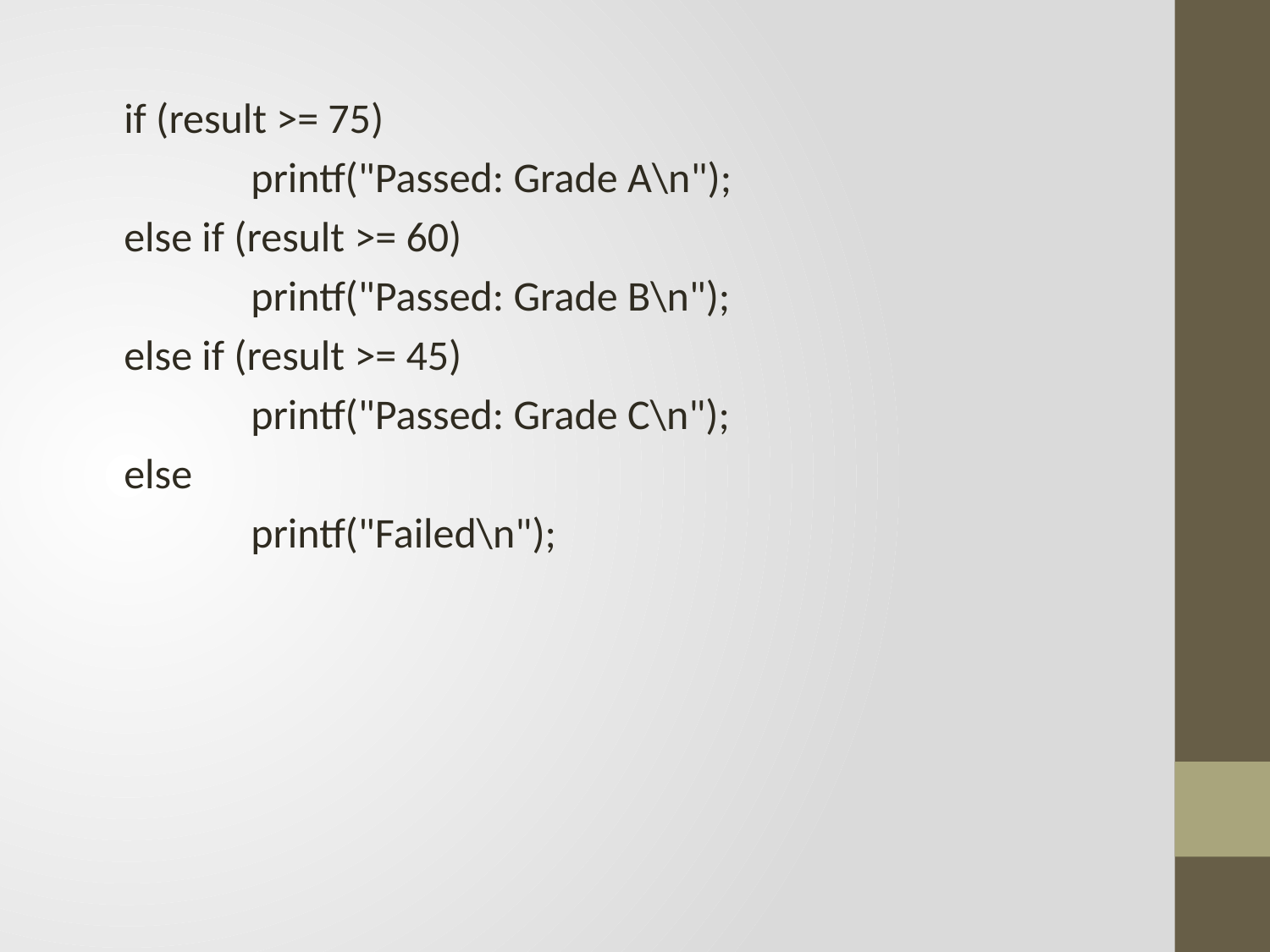

if (result >= 75)
		printf("Passed: Grade A\n");
	else if (result >= 60)
		printf("Passed: Grade B\n");
	else if (result >= 45)
		printf("Passed: Grade C\n");
	else
		printf("Failed\n");